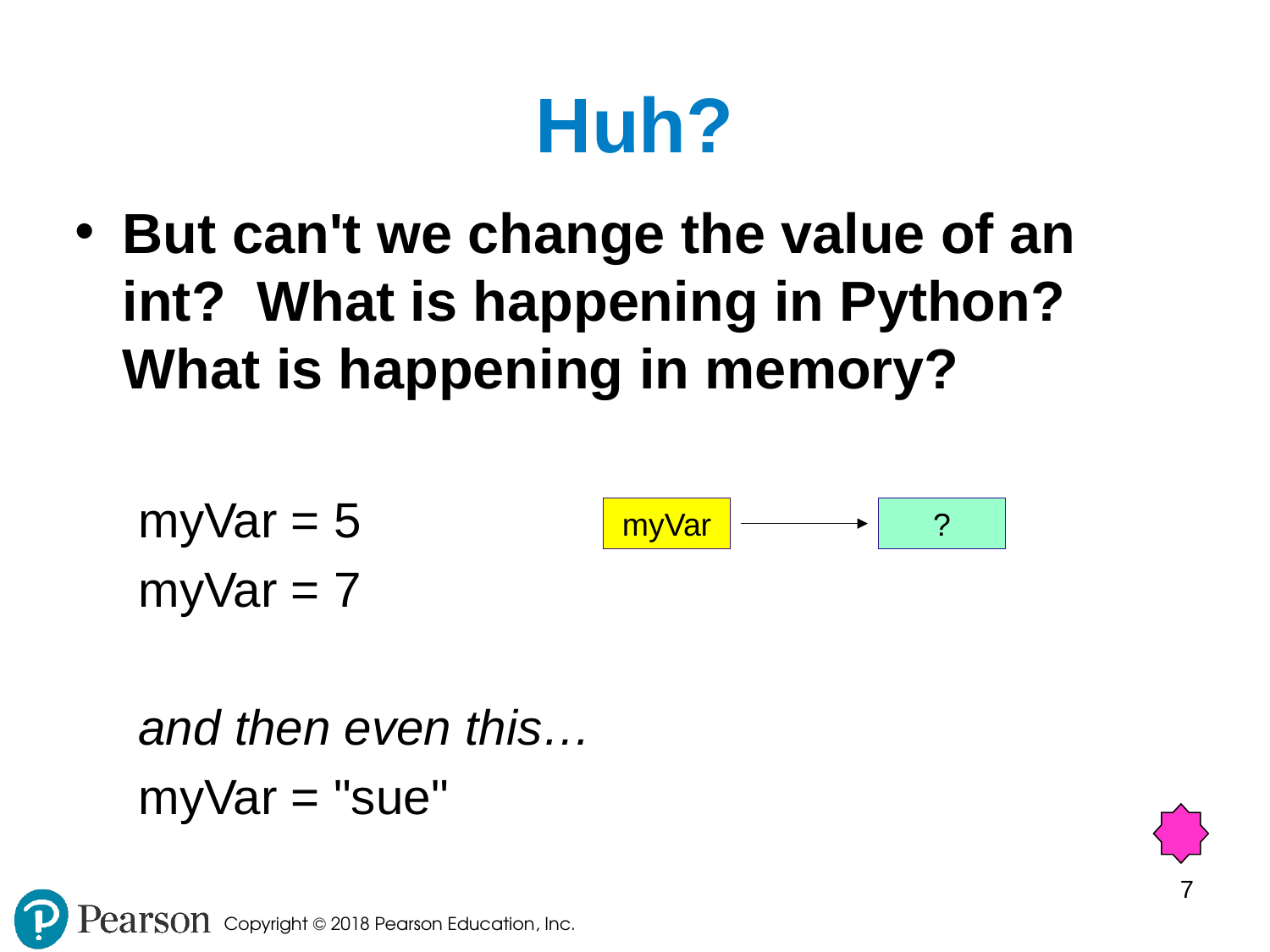

# Huh?
But can't we change the value of an int?  What is happening in Python?  What is happening in memory?

myVar = 5
myVar = 7

and then even this…
myVar = "sue"
myVar
?

7